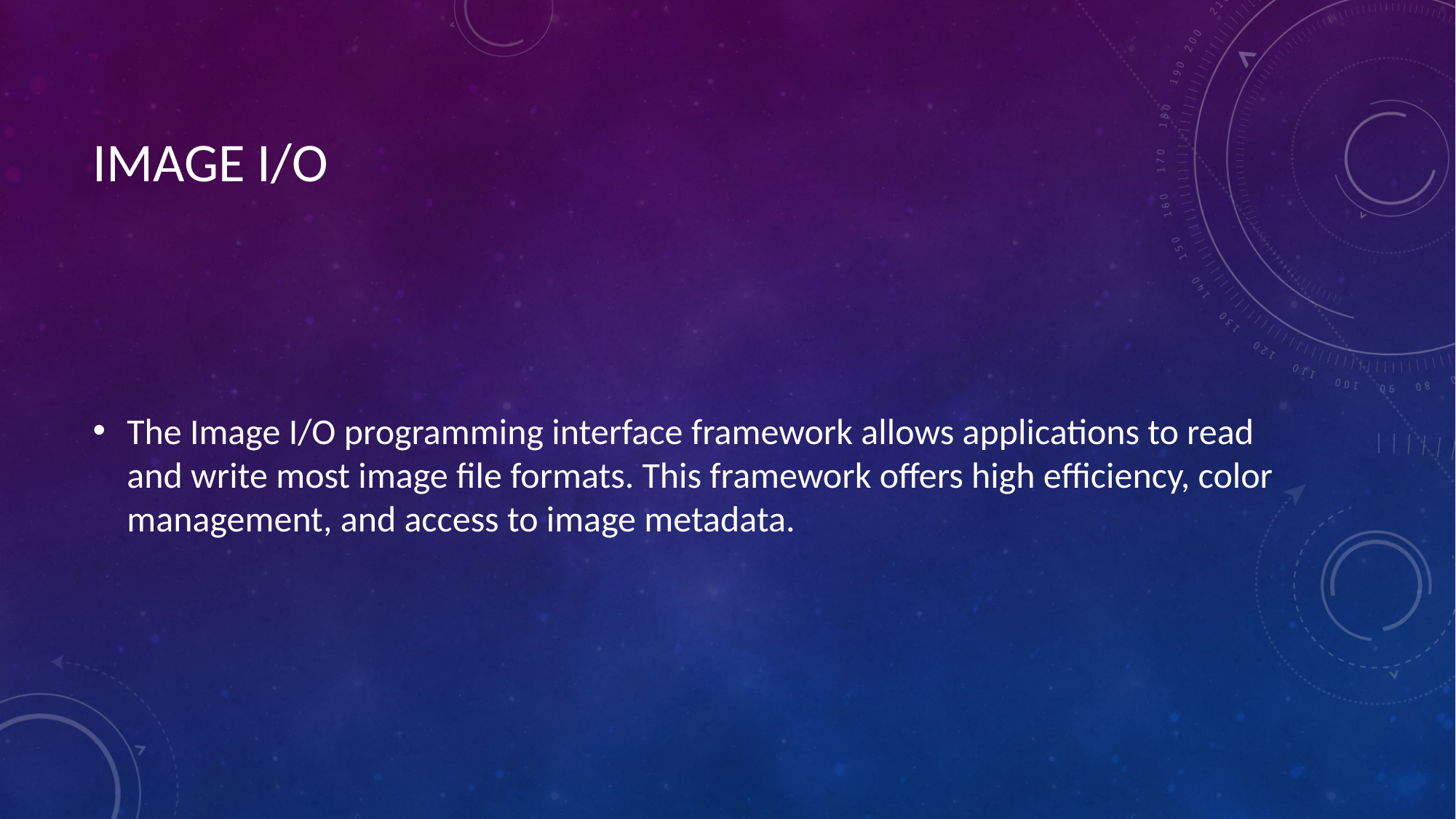

# Image I/O
The Image I/O programming interface framework allows applications to read and write most image file formats. This framework offers high efficiency, color management, and access to image metadata.